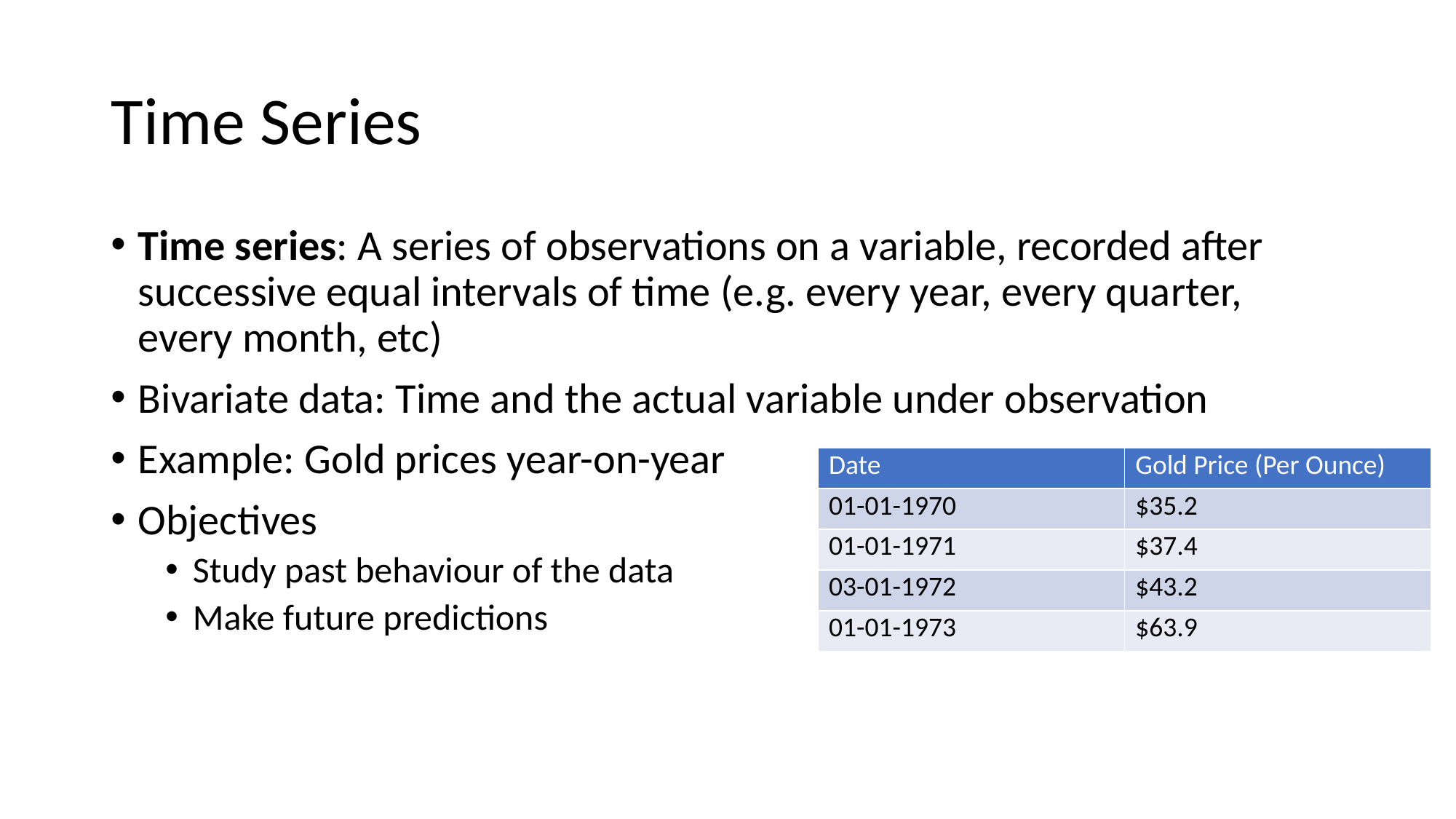

# Time Series
Time series: A series of observations on a variable, recorded after successive equal intervals of time (e.g. every year, every quarter, every month, etc)
Bivariate data: Time and the actual variable under observation
Example: Gold prices year-on-year
Objectives
Study past behaviour of the data
Make future predictions

| Date | Gold Price (Per Ounce) |
| --- | --- |
| 01-01-1970 | $35.2 |
| 01-01-1971 | $37.4 |
| 03-01-1972 | $43.2 |
| 01-01-1973 | $63.9 |